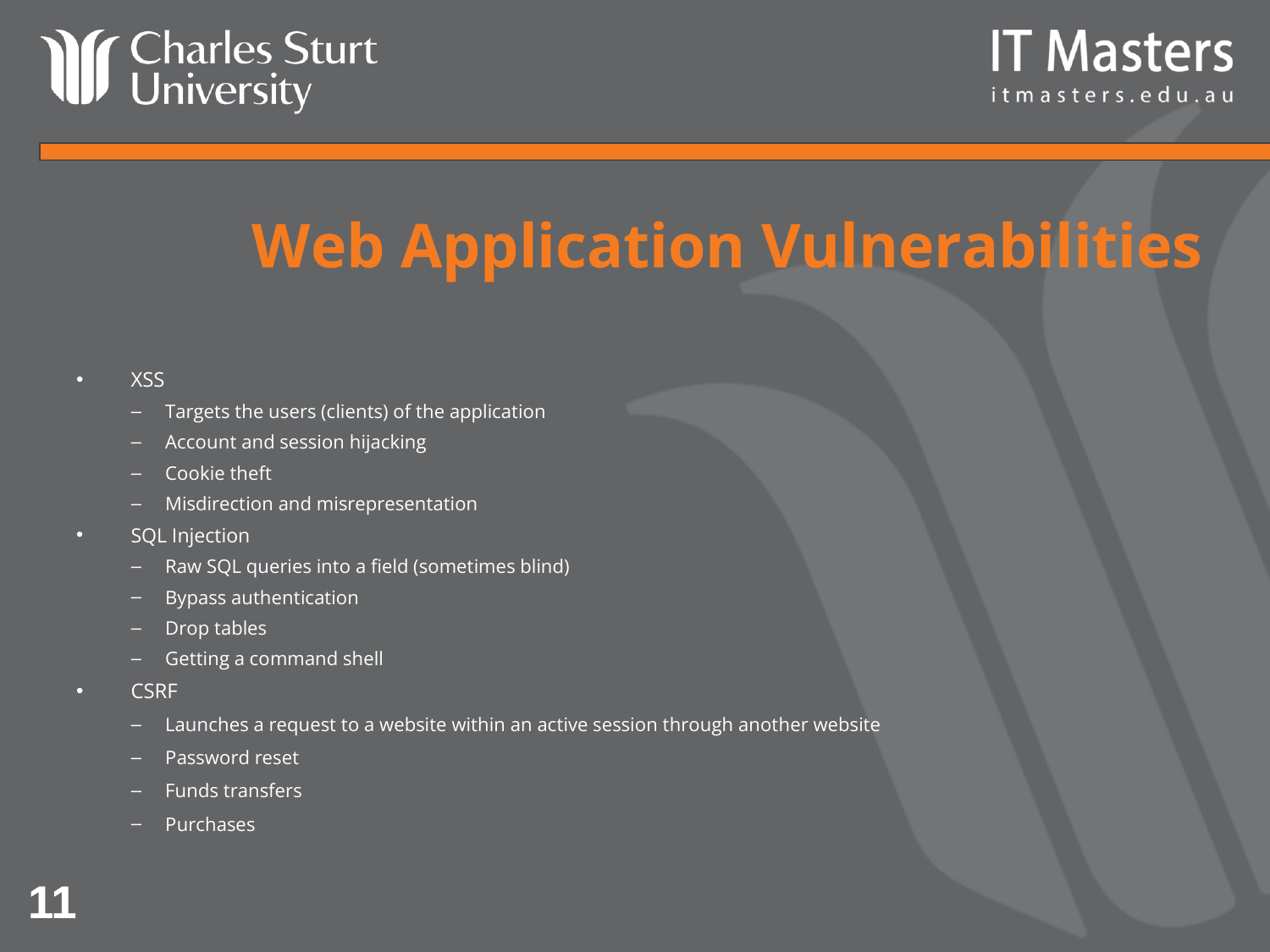

# Web Application Vulnerabilities
XSS
Targets the users (clients) of the application
Account and session hijacking
Cookie theft
Misdirection and misrepresentation
SQL Injection
Raw SQL queries into a field (sometimes blind)
Bypass authentication
Drop tables
Getting a command shell
CSRF
Launches a request to a website within an active session through another website
Password reset
Funds transfers
Purchases